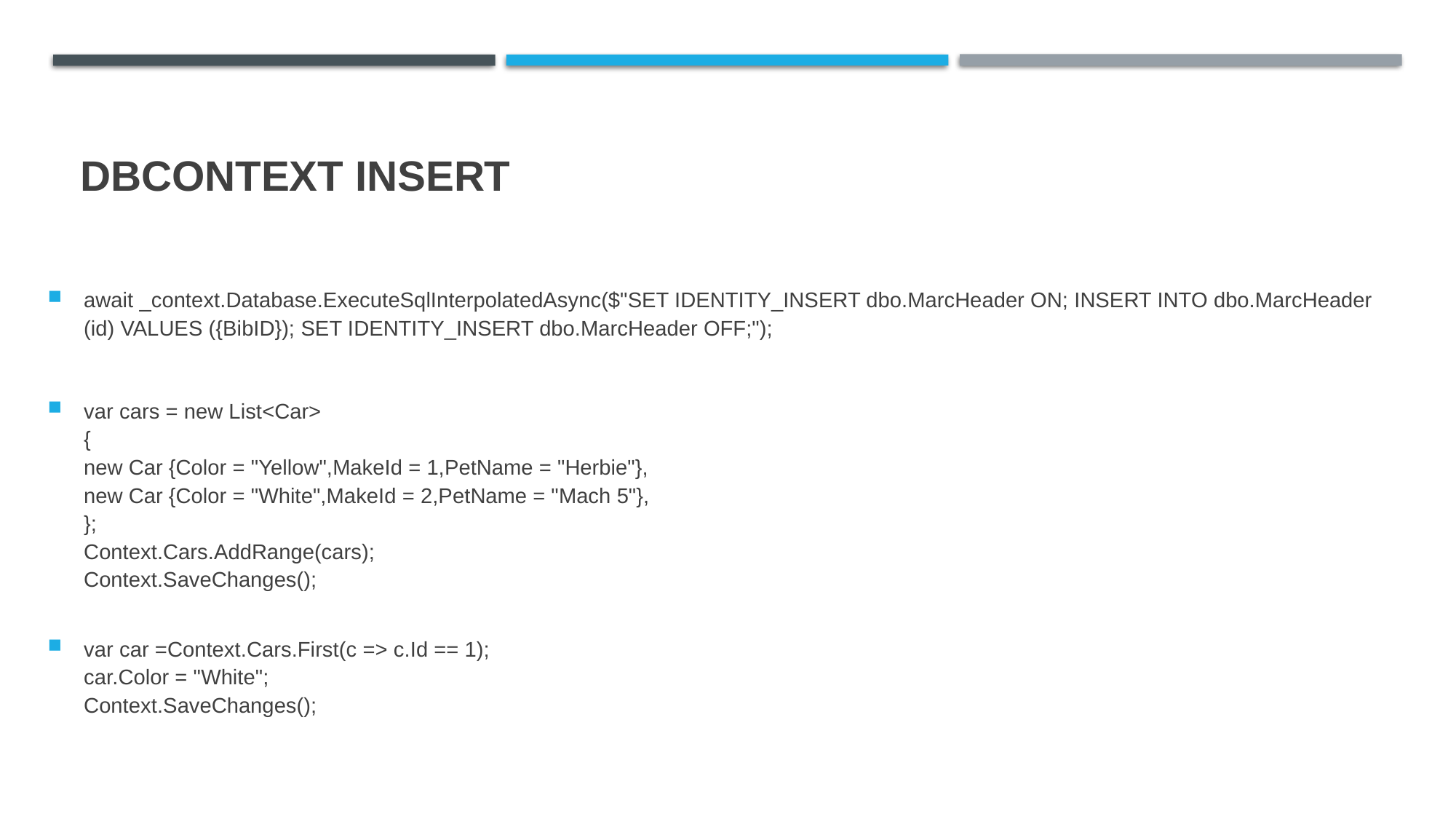

# DbContext Insert
await _context.Database.ExecuteSqlInterpolatedAsync($"SET IDENTITY_INSERT dbo.MarcHeader ON; INSERT INTO dbo.MarcHeader (id) VALUES ({BibID}); SET IDENTITY_INSERT dbo.MarcHeader OFF;");

var cars = new List<Car>
{
new Car {Color = "Yellow",MakeId = 1,PetName = "Herbie"},
new Car {Color = "White",MakeId = 2,PetName = "Mach 5"},
};
Context.Cars.AddRange(cars);
Context.SaveChanges();
var car =Context.Cars.First(c => c.Id == 1);
car.Color = "White";
Context.SaveChanges();